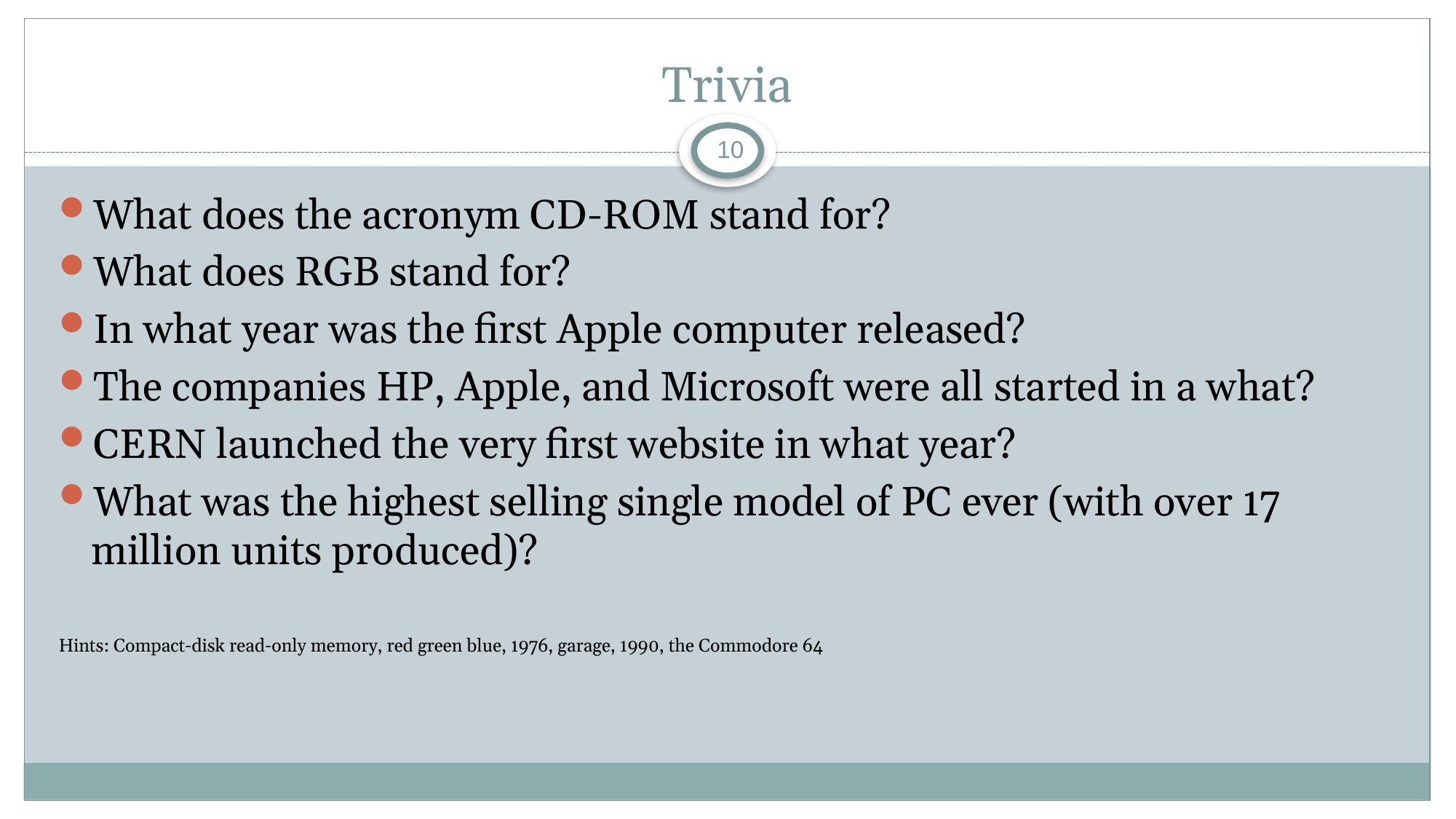

# Trivia
10
What does the acronym CD-ROM stand for?
What does RGB stand for?
In what year was the first Apple computer released?
The companies HP, Apple, and Microsoft were all started in a what?
CERN launched the very first website in what year?
What was the highest selling single model of PC ever (with over 17 million units produced)?

Hints: Compact-disk read-only memory, red green blue, 1976, garage, 1990, the Commodore 64